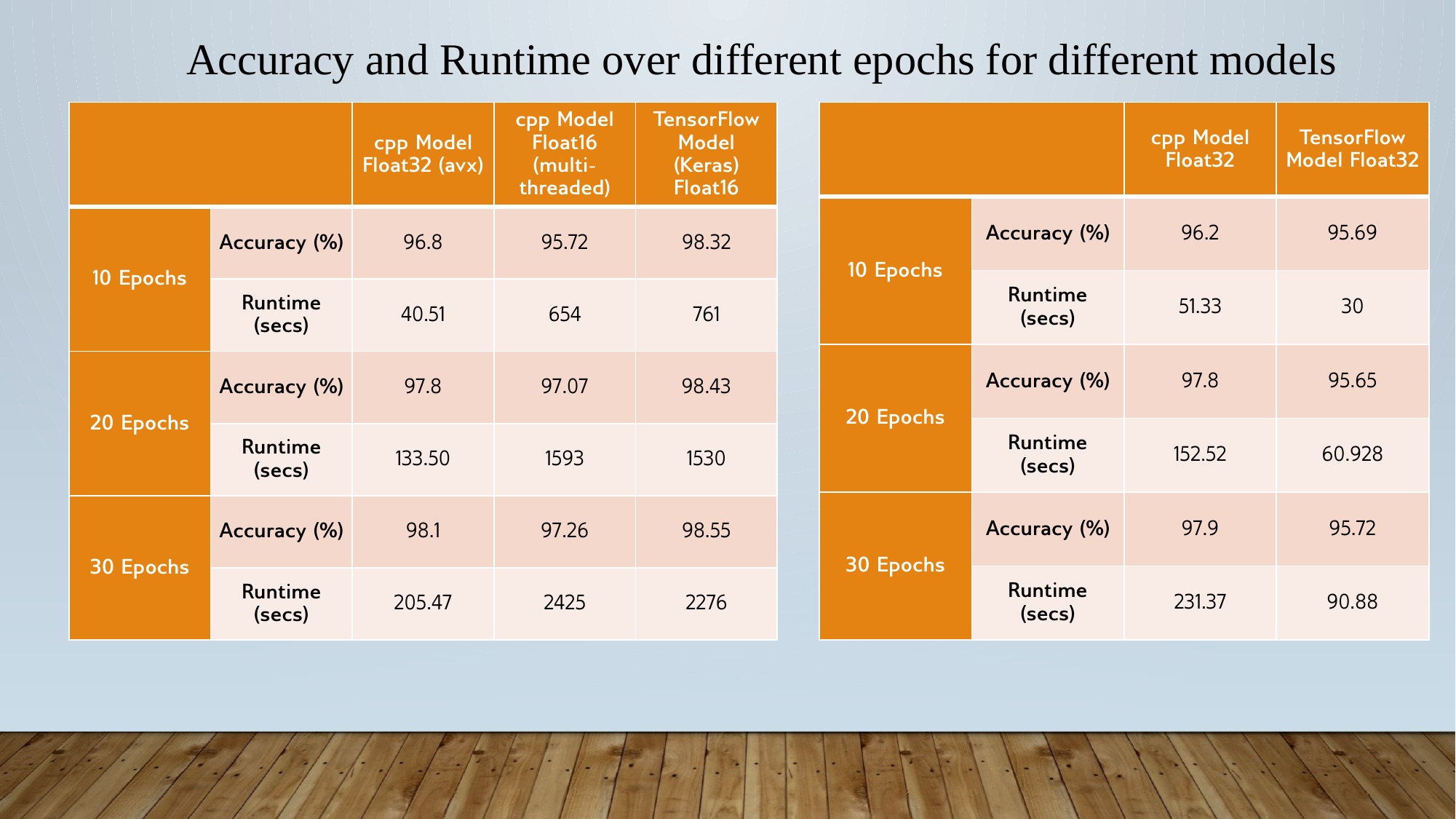

Accuracy and Runtime over different epochs for different models
|  |  | cpp Model Float32 | TensorFlow Model Float32 |
| --- | --- | --- | --- |
| 10 Epochs | Accuracy (%) | 96.2 | 95.69 |
|  | Runtime (secs) | 51.33 | 30 |
| 20 Epochs | Accuracy (%) | 97.8 | 95.65 |
|  | Runtime (secs) | 152.52 | 60.928 |
| 30 Epochs | Accuracy (%) | 97.9 | 95.72 |
|  | Runtime (secs) | 231.37 | 90.88 |
|  |  | cpp Model Float32 (avx) | cpp Model Float16 (multi-threaded) | TensorFlow Model (Keras) Float16 |
| --- | --- | --- | --- | --- |
| 10 Epochs | Accuracy (%) | 96.8 | 95.72 | 98.32 |
|  | Runtime (secs) | 40.51 | 654 | 761 |
| 20 Epochs | Accuracy (%) | 97.8 | 97.07 | 98.43 |
|  | Runtime (secs) | 133.50 | 1593 | 1530 |
| 30 Epochs | Accuracy (%) | 98.1 | 97.26 | 98.55 |
|  | Runtime (secs) | 205.47 | 2425 | 2276 |